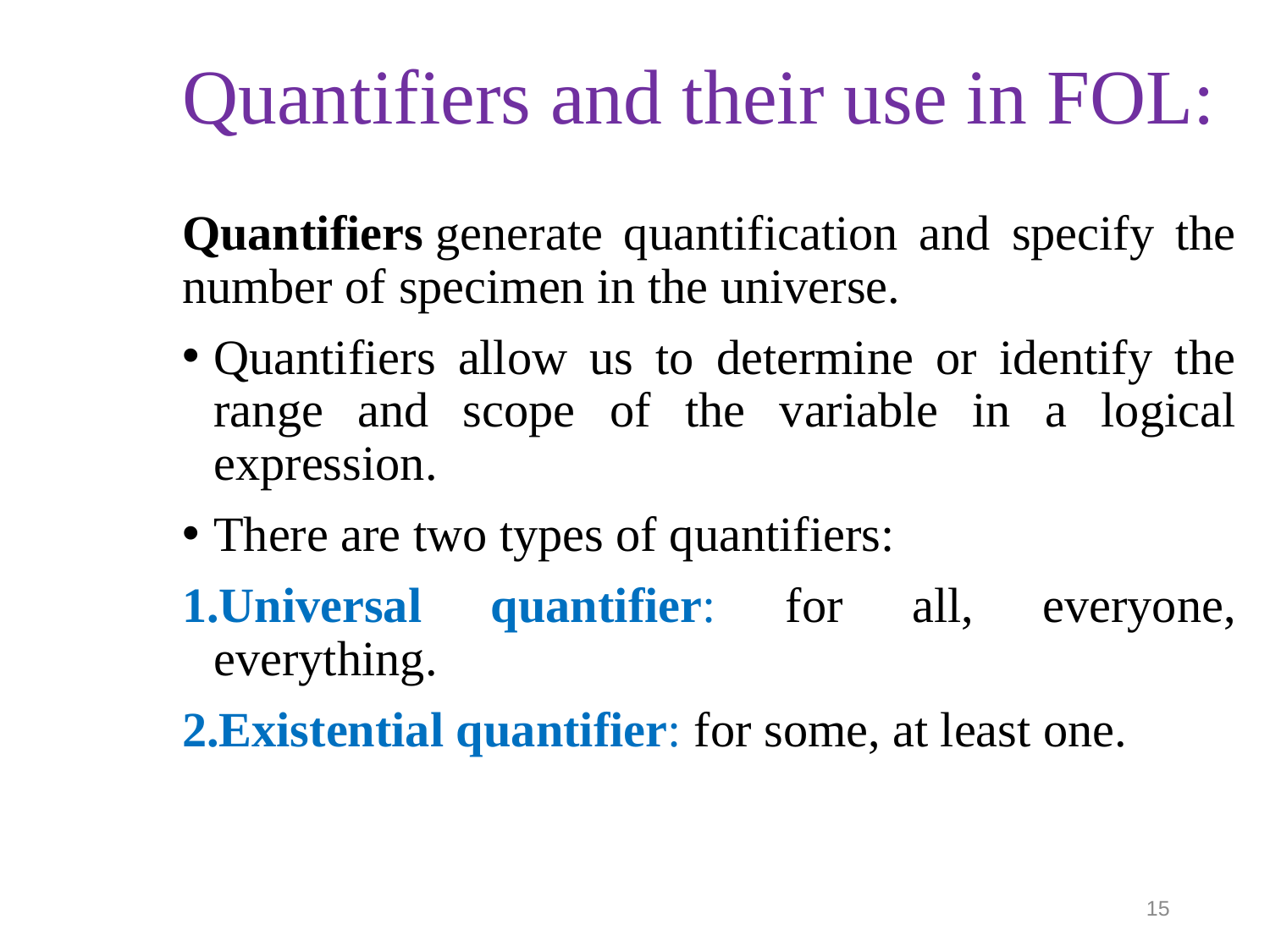

# Quantifiers and their use in FOL:
Quantifiers generate quantification and specify the number of specimen in the universe.
Quantifiers allow us to determine or identify the range and scope of the variable in a logical expression.
There are two types of quantifiers:
Universal quantifier: for all, everyone, everything.
Existential quantifier: for some, at least one.

15